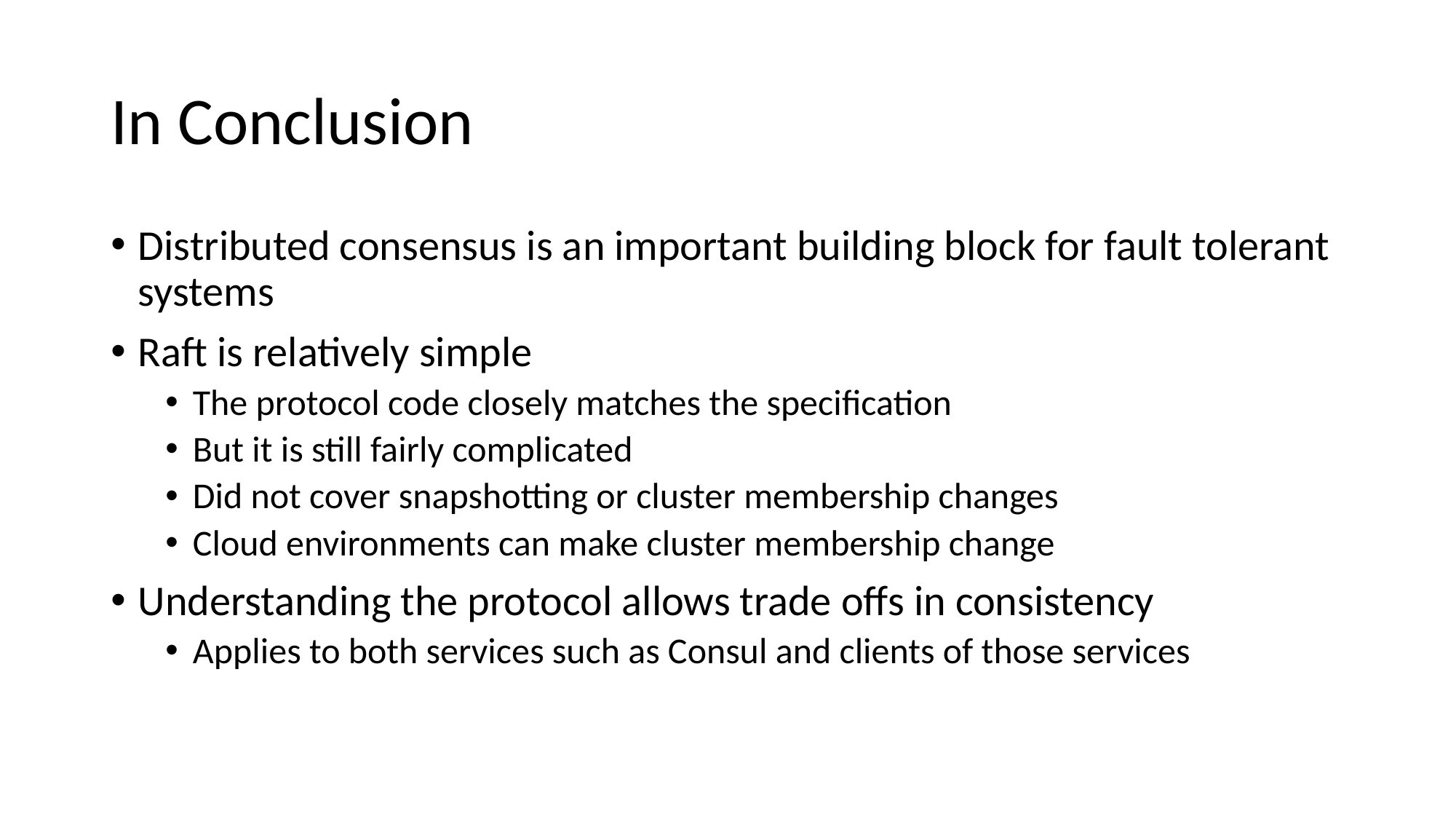

# In Conclusion
Distributed consensus is an important building block for fault tolerant systems
Raft is relatively simple
The protocol code closely matches the specification
But it is still fairly complicated
Did not cover snapshotting or cluster membership changes
Cloud environments can make cluster membership change
Understanding the protocol allows trade offs in consistency
Applies to both services such as Consul and clients of those services